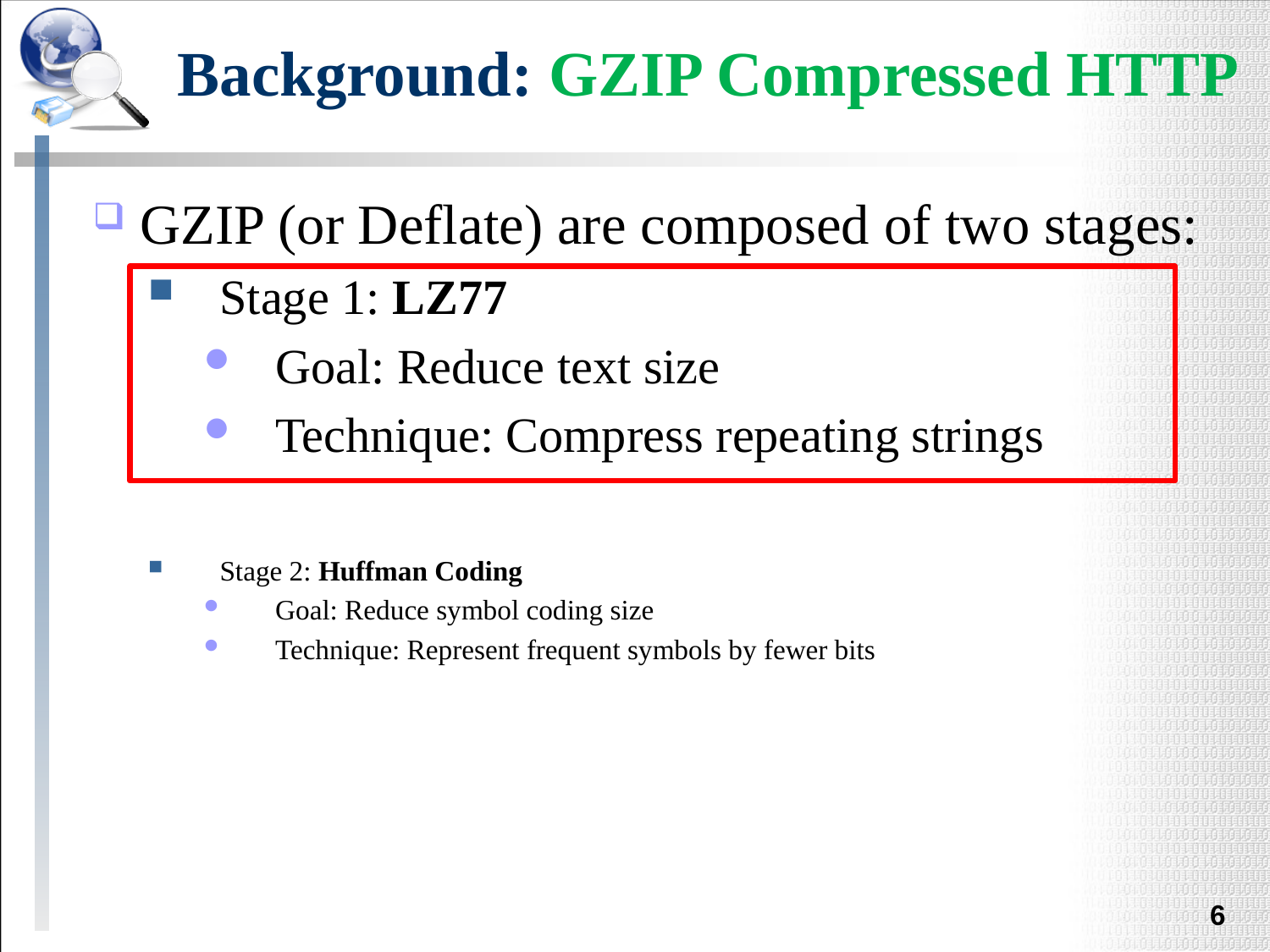

# Background: GZIP Compressed HTTP
GZIP (or Deflate) are composed of two stages:
Stage 1: LZ77
Goal: Reduce text size
Technique: Compress repeating strings

Stage 2: Huffman Coding
Goal: Reduce symbol coding size
Technique: Represent frequent symbols by fewer bits

6